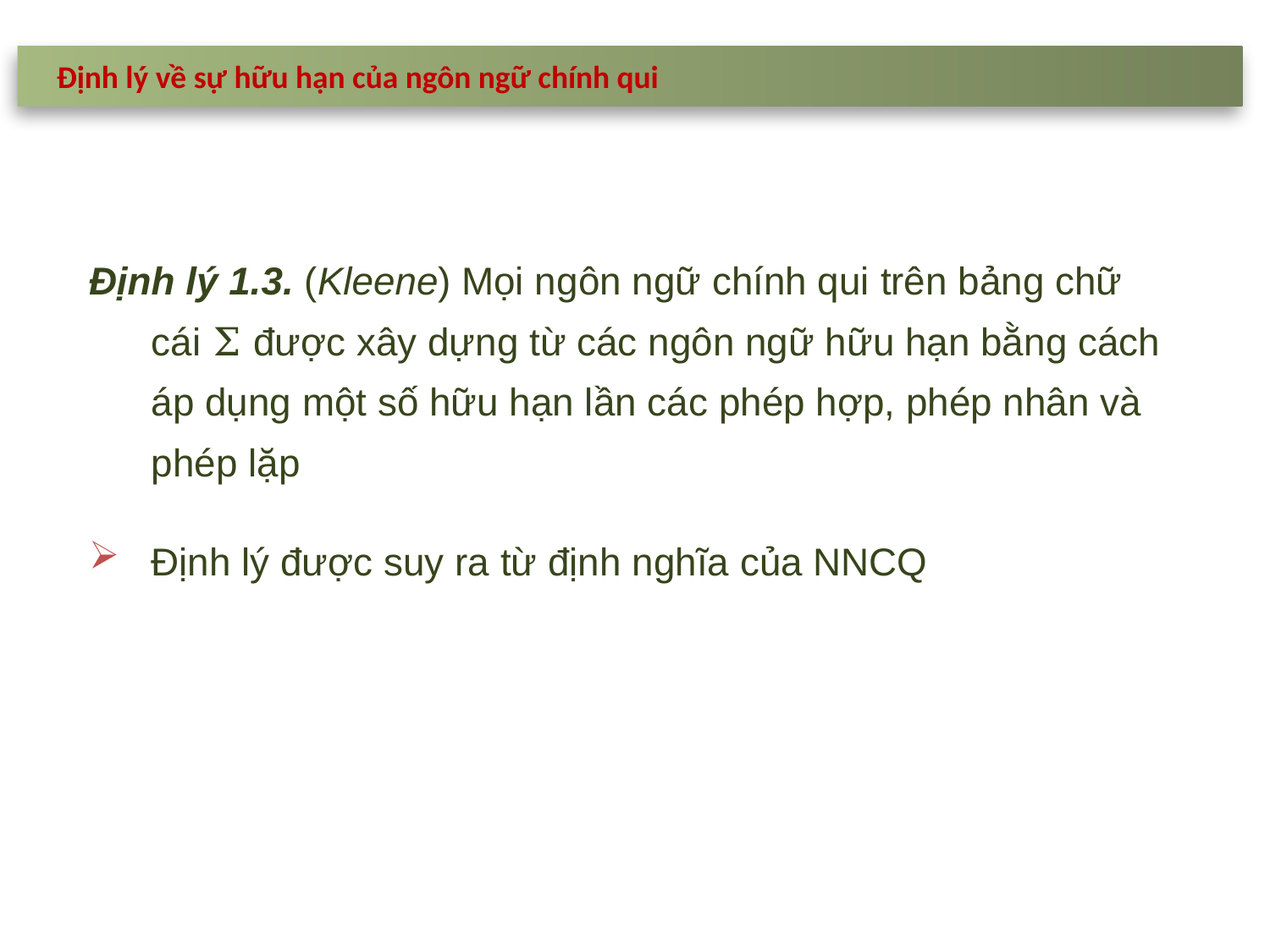

Định lý về sự hữu hạn của ngôn ngữ chính qui
Định lý 1.3. (Kleene) Mọi ngôn ngữ chính qui trên bảng chữ cái Σ được xây dựng từ các ngôn ngữ hữu hạn bằng cách áp dụng một số hữu hạn lần các phép hợp, phép nhân và phép lặp
Định lý được suy ra từ định nghĩa của NNCQ